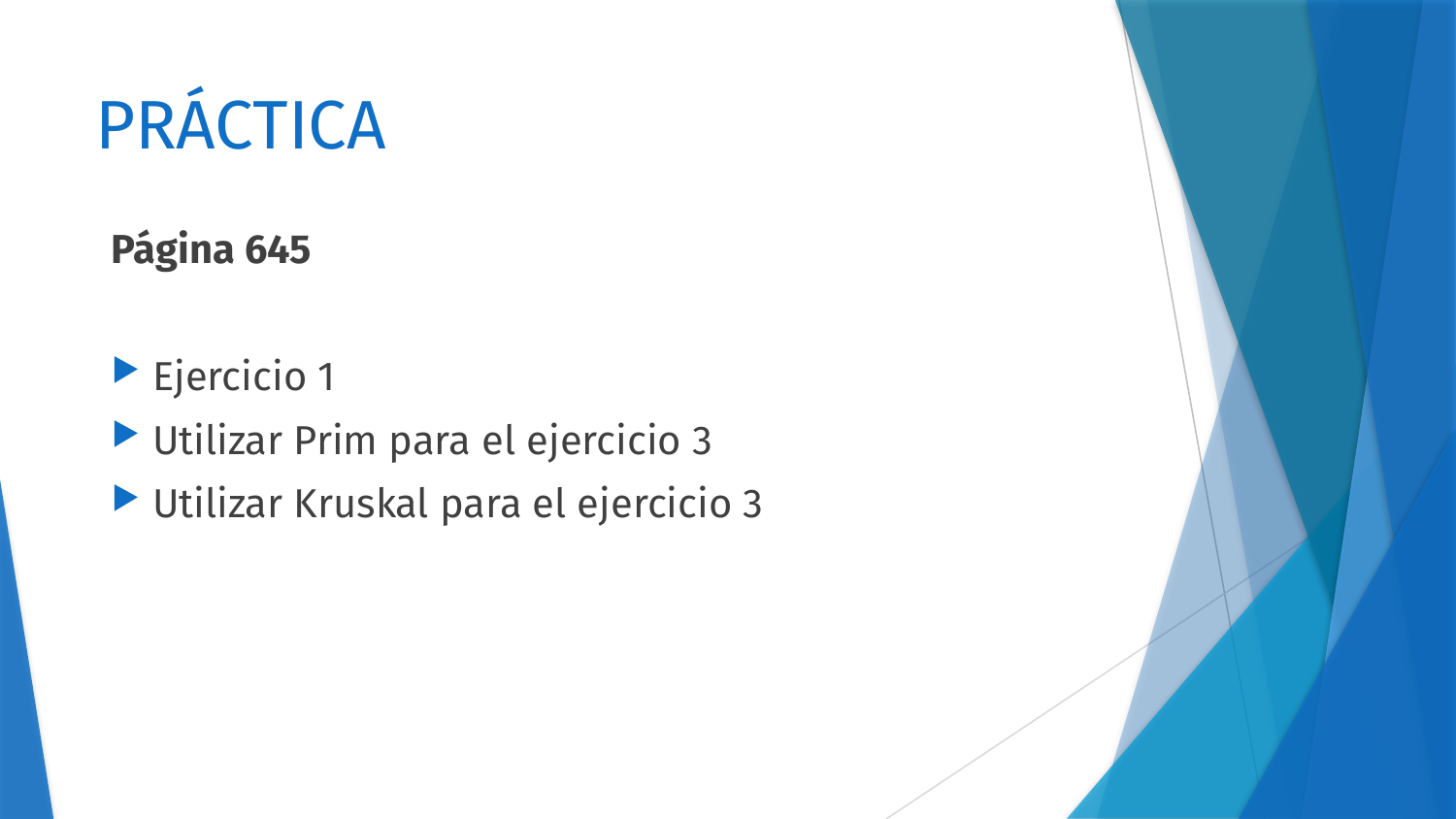

# PRÁCTICA
Página 645

Ejercicio 1
Utilizar Prim para el ejercicio 3
Utilizar Kruskal para el ejercicio 3